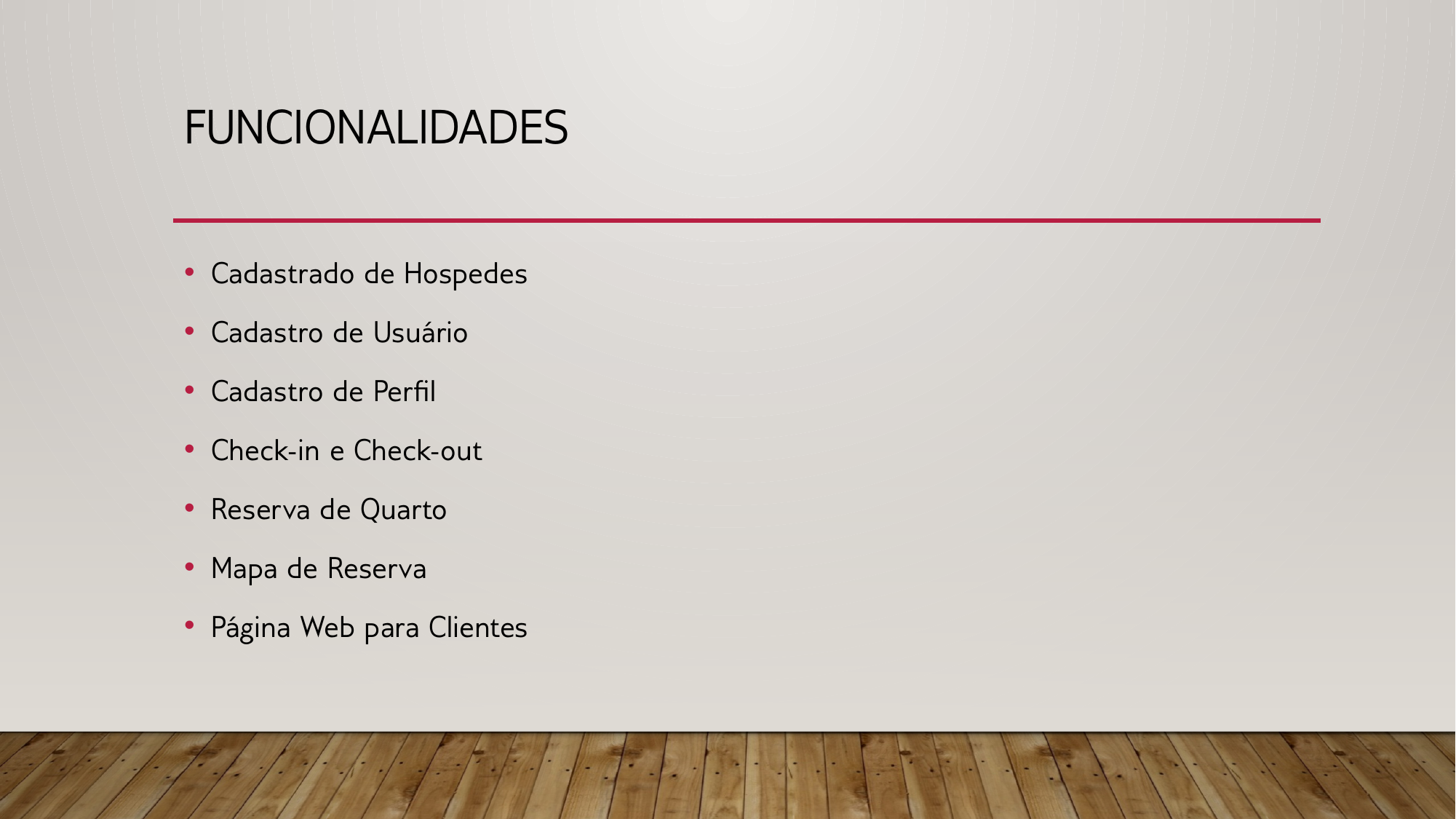

# Funcionalidades
Cadastrado de Hospedes
Cadastro de Usuário
Cadastro de Perfil
Check-in e Check-out
Reserva de Quarto
Mapa de Reserva
Página Web para Clientes